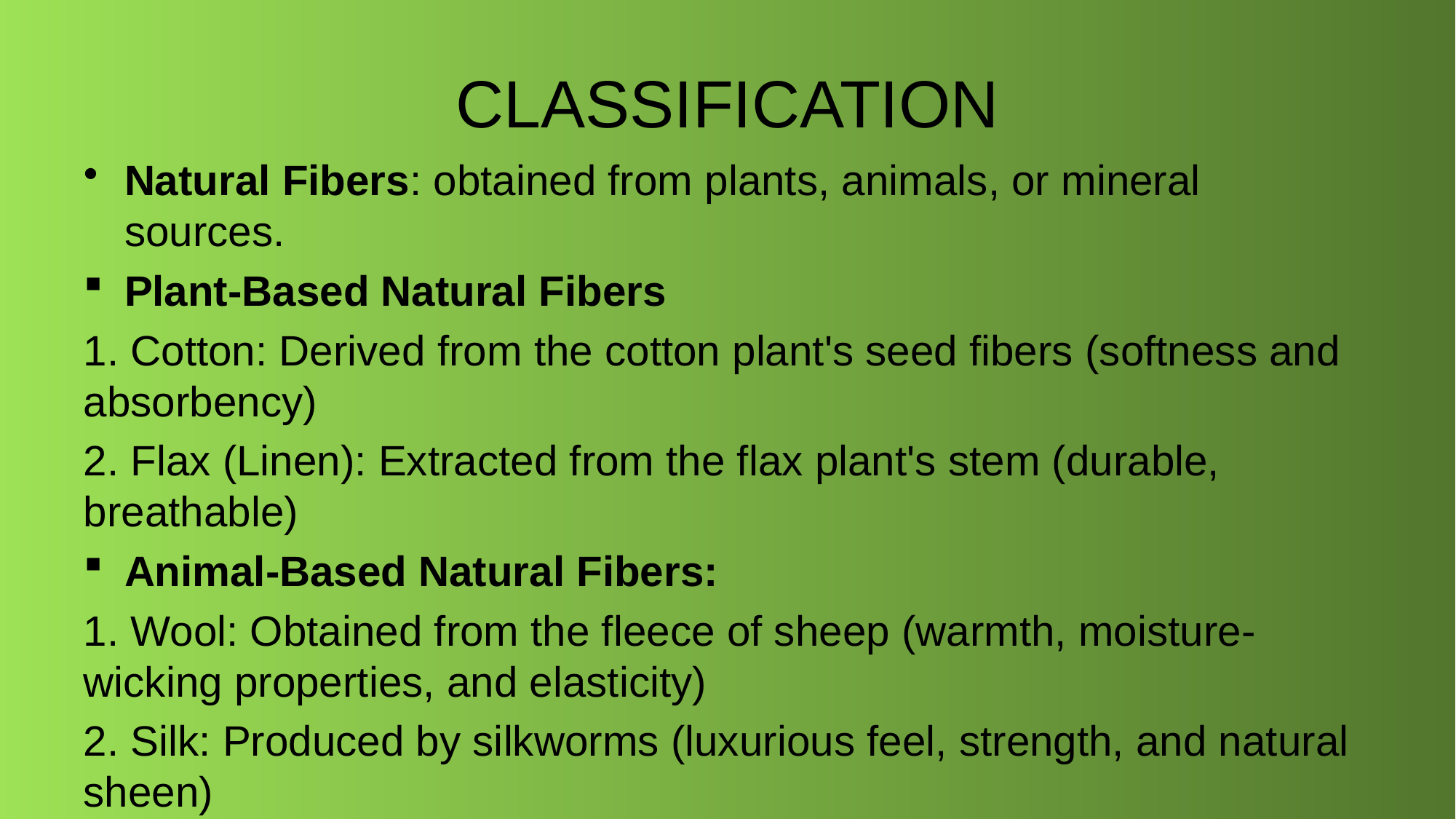

# CLASSIFICATION
Natural Fibers: obtained from plants, animals, or mineral sources.
Plant-Based Natural Fibers
1. Cotton: Derived from the cotton plant's seed fibers (softness and absorbency)
2. Flax (Linen): Extracted from the flax plant's stem (durable, breathable)
Animal-Based Natural Fibers:
1. Wool: Obtained from the fleece of sheep (warmth, moisture-wicking properties, and elasticity)
2. Silk: Produced by silkworms (luxurious feel, strength, and natural sheen)